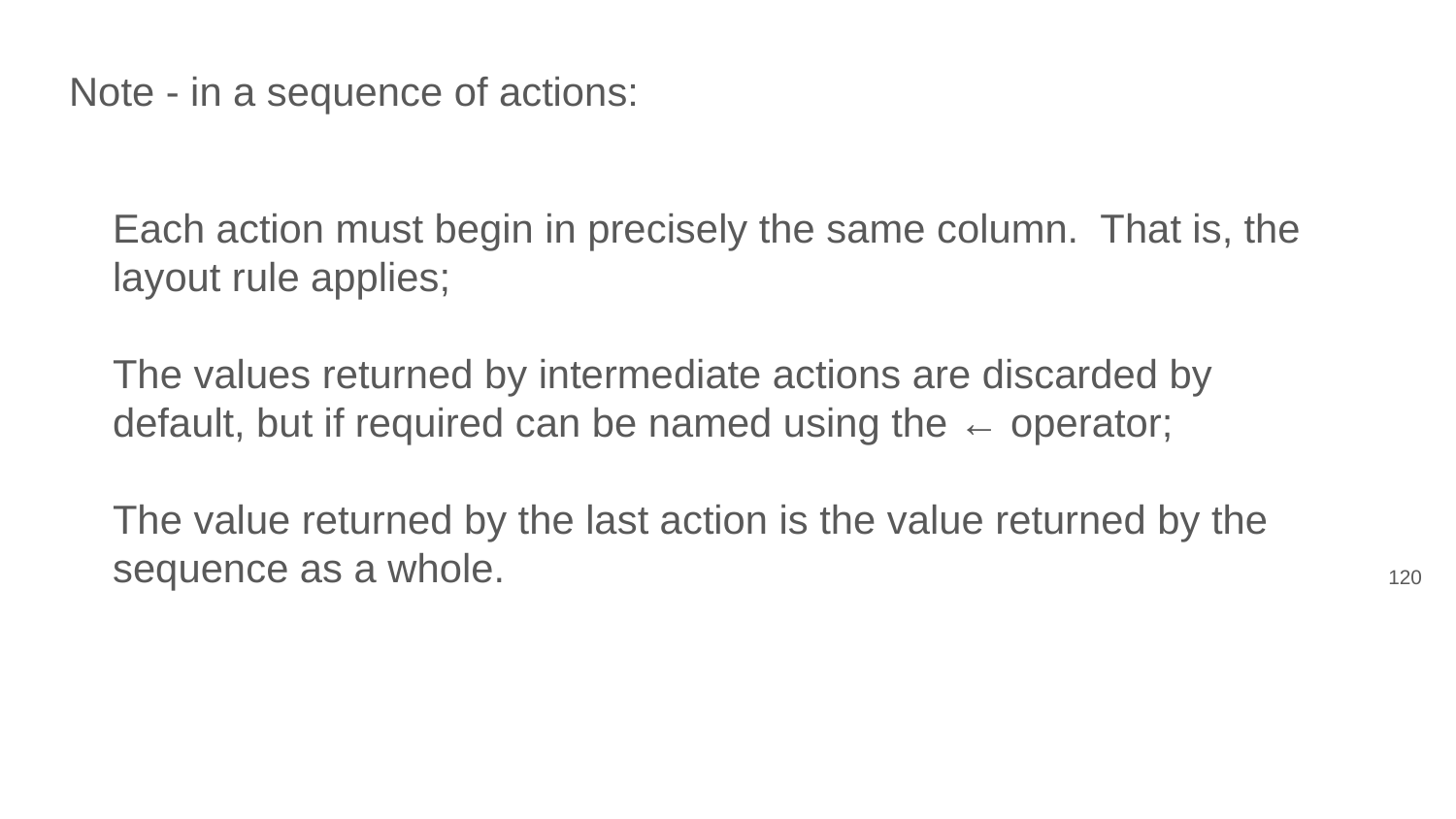

Note - in a sequence of actions:
Each action must begin in precisely the same column.  That is, the layout rule applies;

The values returned by intermediate actions are discarded by default, but if required can be named using the ← operator;

The value returned by the last action is the value returned by the sequence as a whole.
120